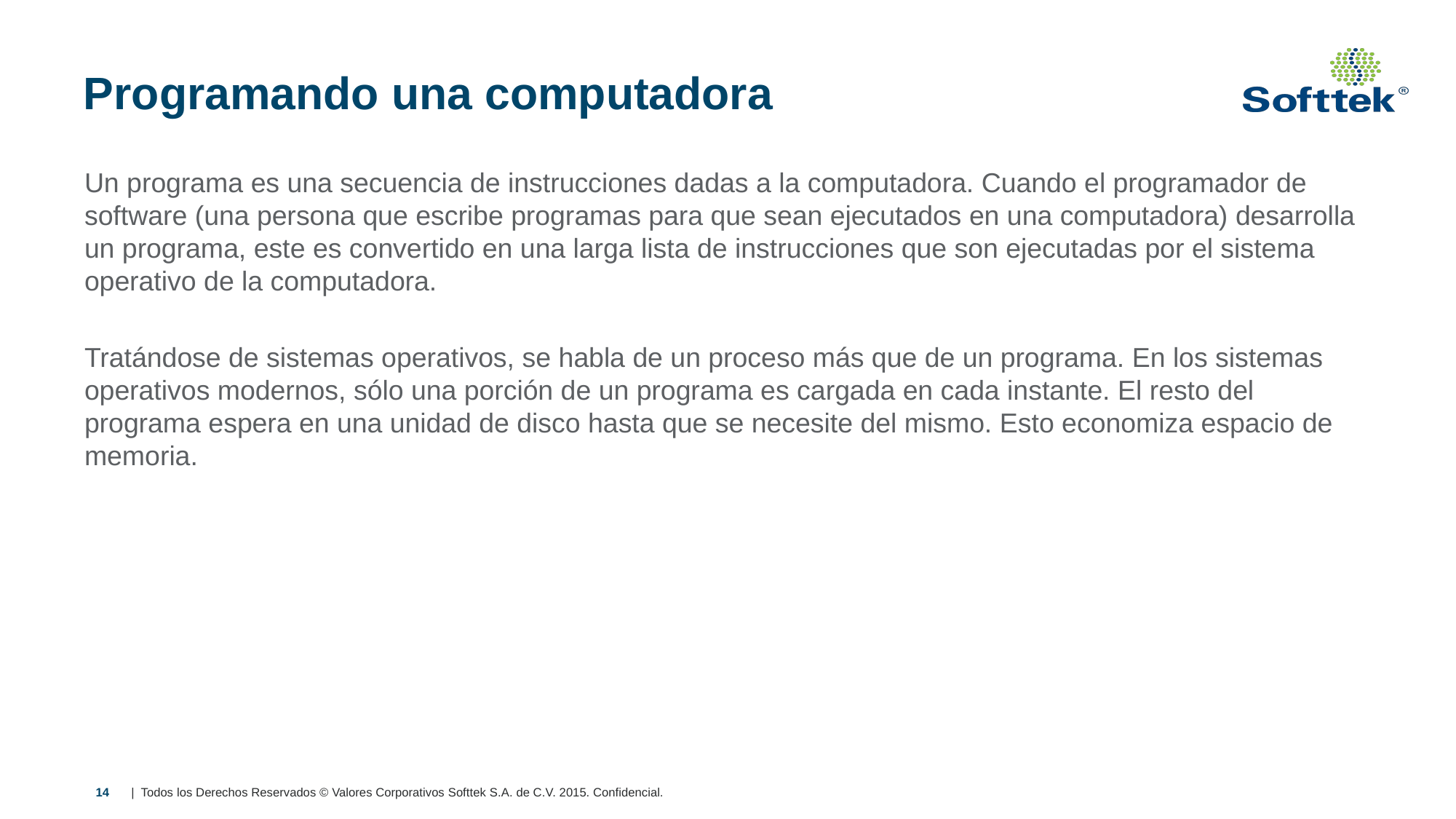

# Programando una computadora
Un programa es una secuencia de instrucciones dadas a la computadora. Cuando el programador de software (una persona que escribe programas para que sean ejecutados en una computadora) desarrolla un programa, este es convertido en una larga lista de instrucciones que son ejecutadas por el sistema operativo de la computadora.

Tratándose de sistemas operativos, se habla de un proceso más que de un programa. En los sistemas operativos modernos, sólo una porción de un programa es cargada en cada instante. El resto del programa espera en una unidad de disco hasta que se necesite del mismo. Esto economiza espacio de memoria.
14